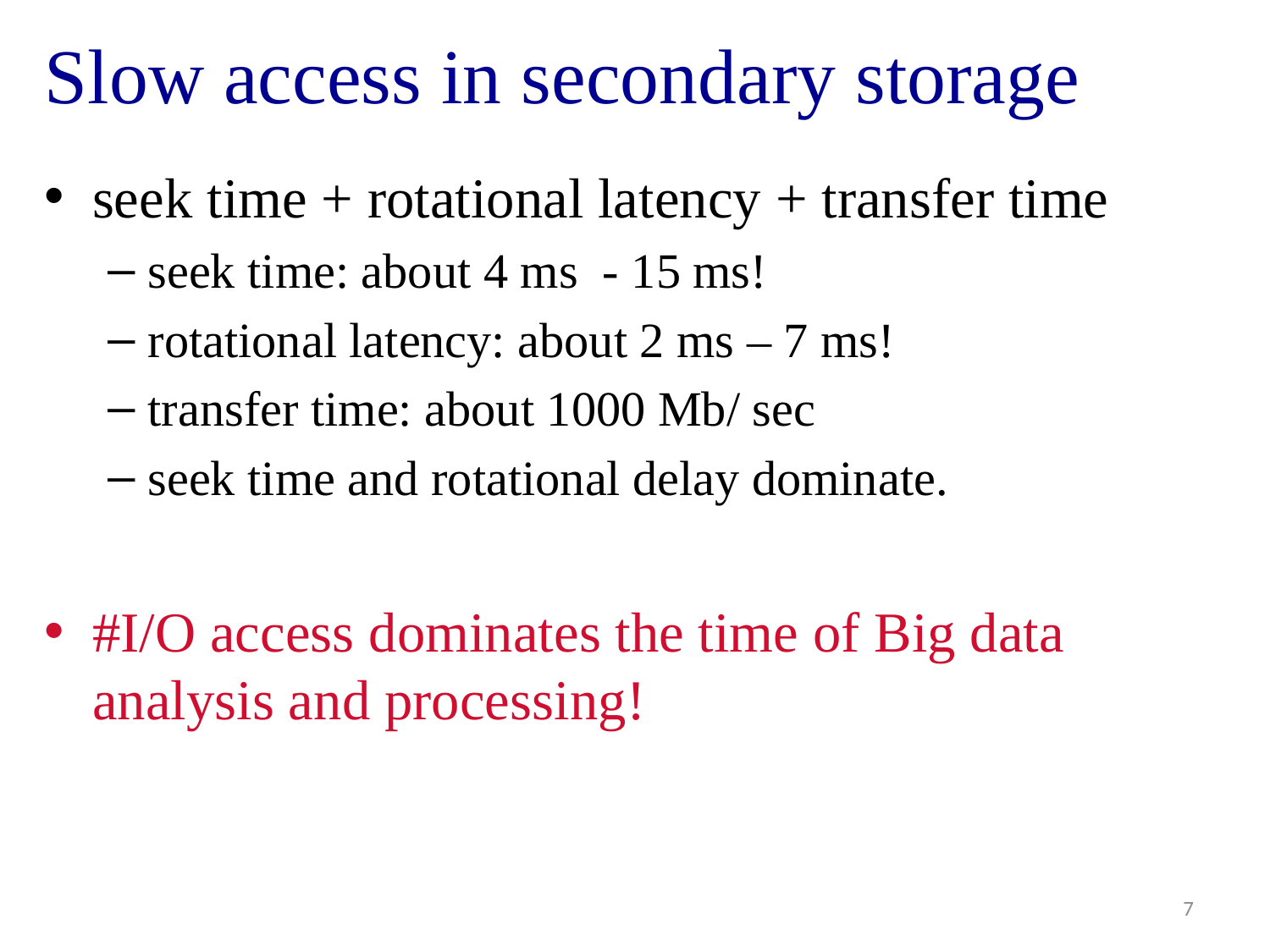

# Slow access in secondary storage
seek time + rotational latency + transfer time
seek time: about 4 ms  - 15 ms!
rotational latency: about 2 ms – 7 ms!
transfer time: about 1000 Mb/ sec
seek time and rotational delay dominate.

#I/O access dominates the time of Big data analysis and processing!

7